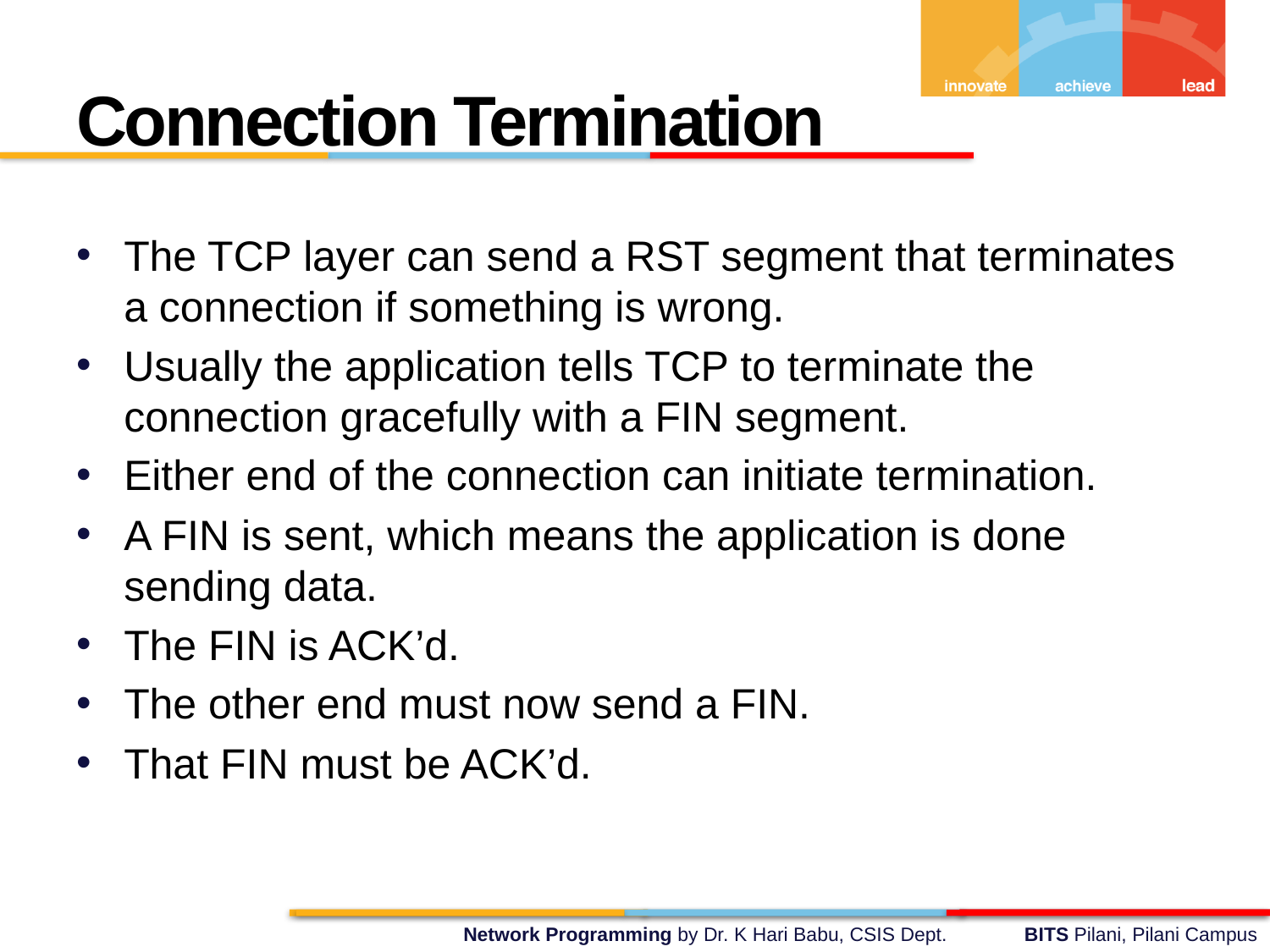

Connection Termination
The TCP layer can send a RST segment that terminates a connection if something is wrong.
Usually the application tells TCP to terminate the connection gracefully with a FIN segment.
Either end of the connection can initiate termination.
A FIN is sent, which means the application is done sending data.
The FIN is ACK’d.
The other end must now send a FIN.
That FIN must be ACK’d.